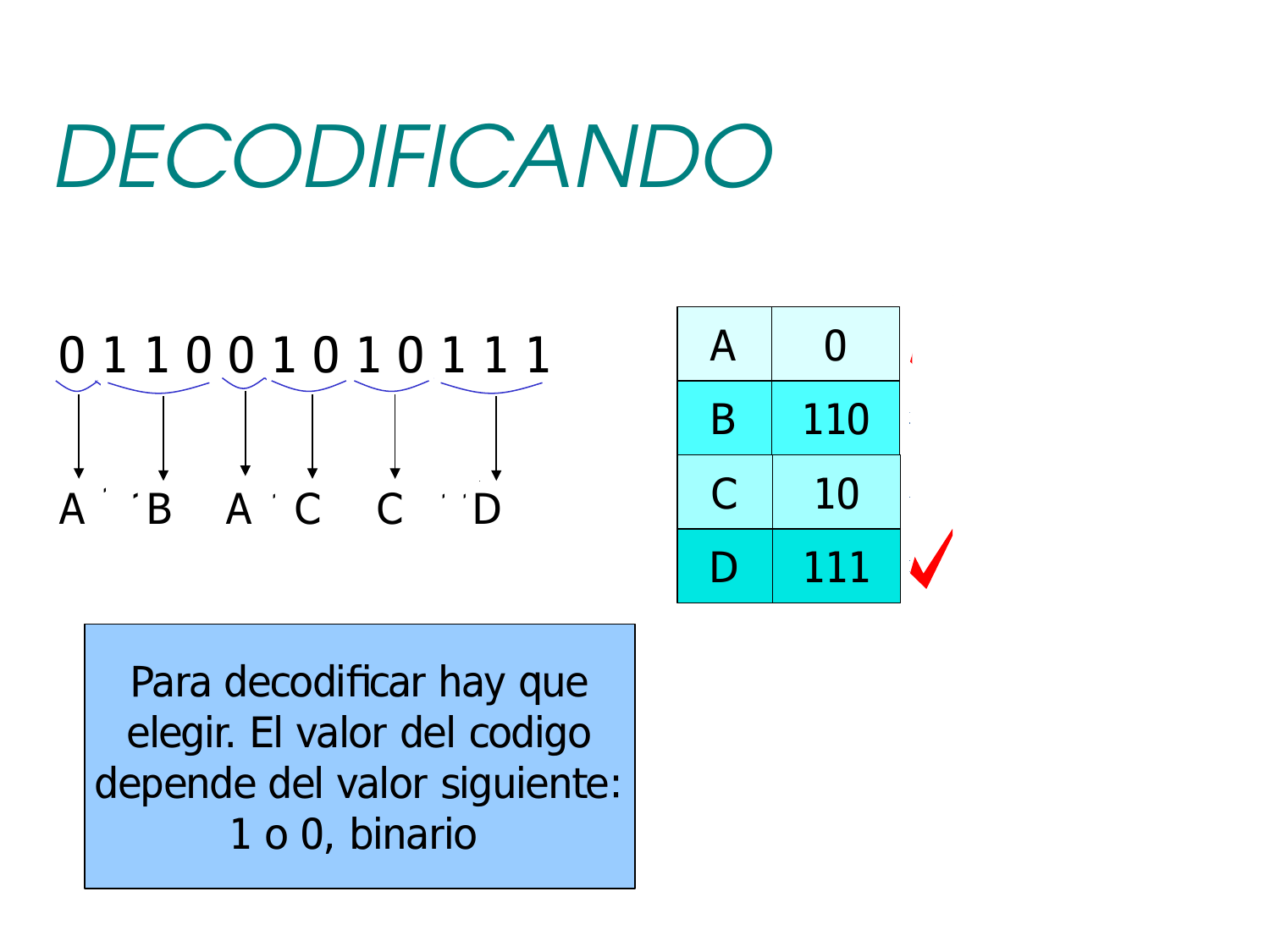

# DECODIFICANDO

A

0
0 1 1 0 0 1 0 1 0 1 1 1

B

110

Puede ser B o D

Puede ser B, C o D

Puede ser B, C o D

Puede ser B, C o D

Puede ser B, C o D

Puede ser B o C

C

10

A
?

?
B
A
?

C
C
?

?
D

D

111

Para decodificar hay que elegir. El valor del codigo depende del valor siguiente: 1 o 0, binario